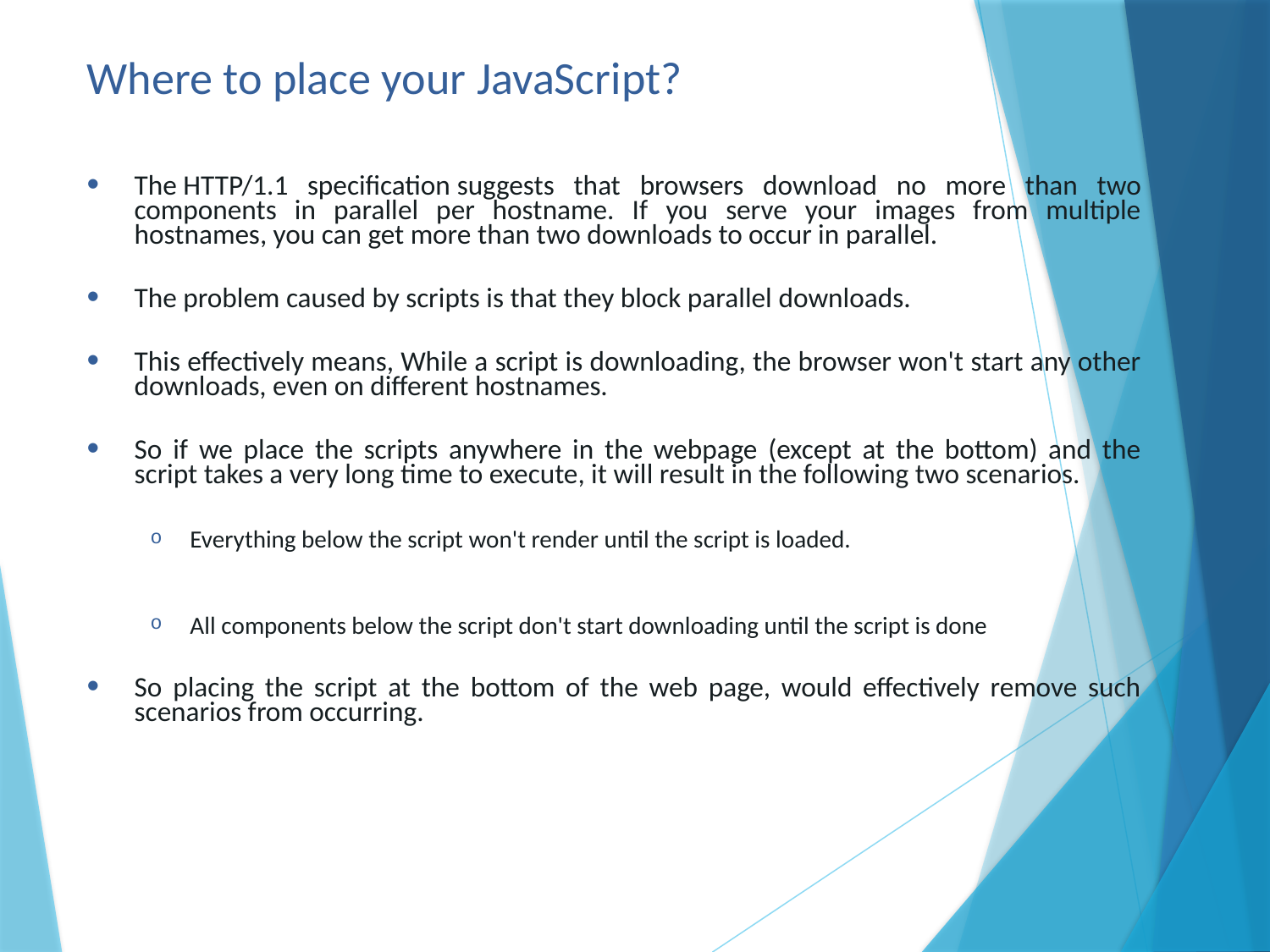

# Where to place your JavaScript?

The HTTP/1.1 specification suggests that browsers download no more than two components in parallel per hostname. If you serve your images from multiple hostnames, you can get more than two downloads to occur in parallel.

The problem caused by scripts is that they block parallel downloads.

This effectively means, While a script is downloading, the browser won't start any other downloads, even on different hostnames.

So if we place the scripts anywhere in the webpage (except at the bottom) and the script takes a very long time to execute, it will result in the following two scenarios.

Everything below the script won't render until the script is loaded.

All components below the script don't start downloading until the script is done

So placing the script at the bottom of the web page, would effectively remove such scenarios from occurring.